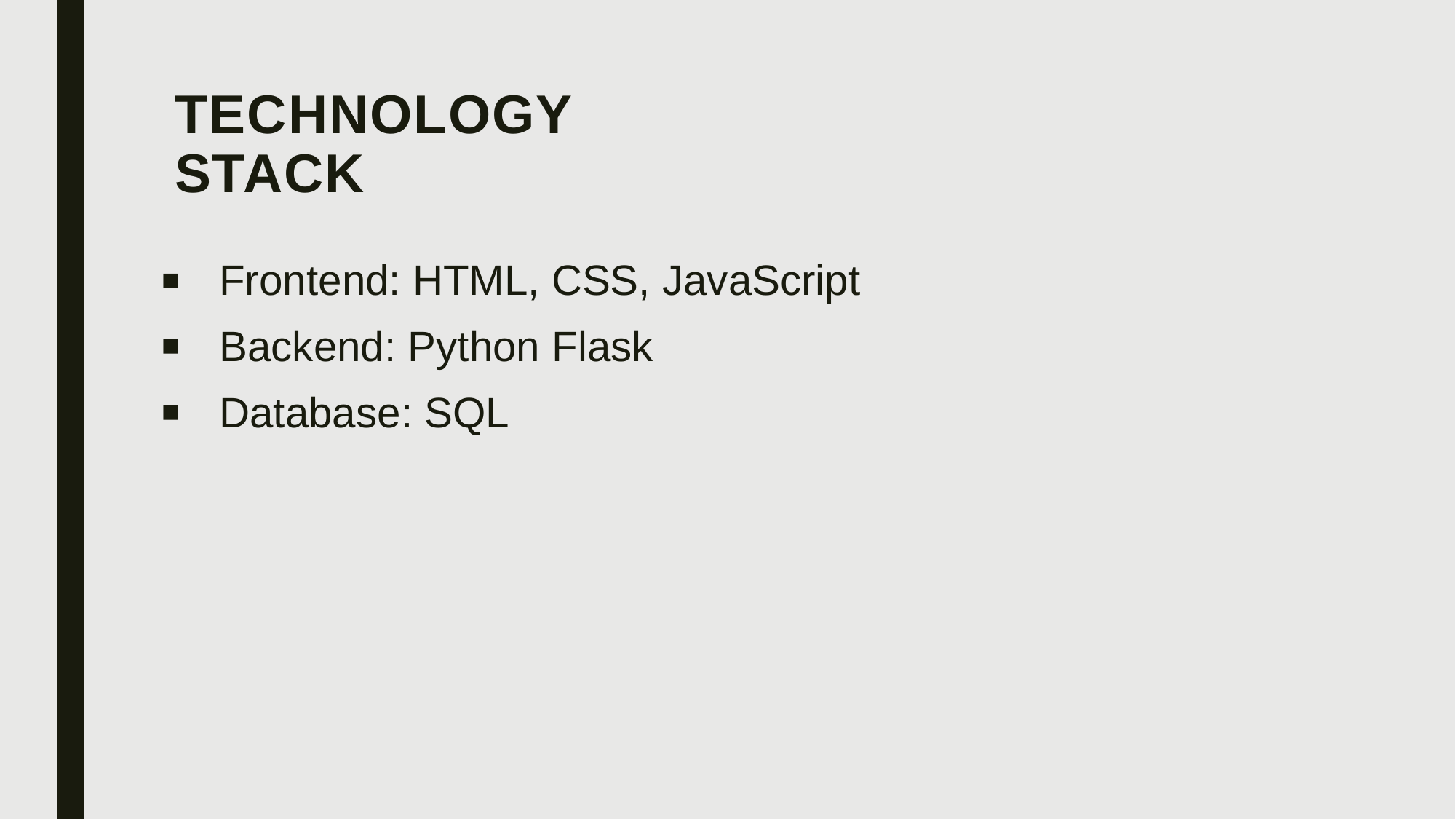

# Technology Stack
 Frontend: HTML, CSS, JavaScript
 Backend: Python Flask
 Database: SQL